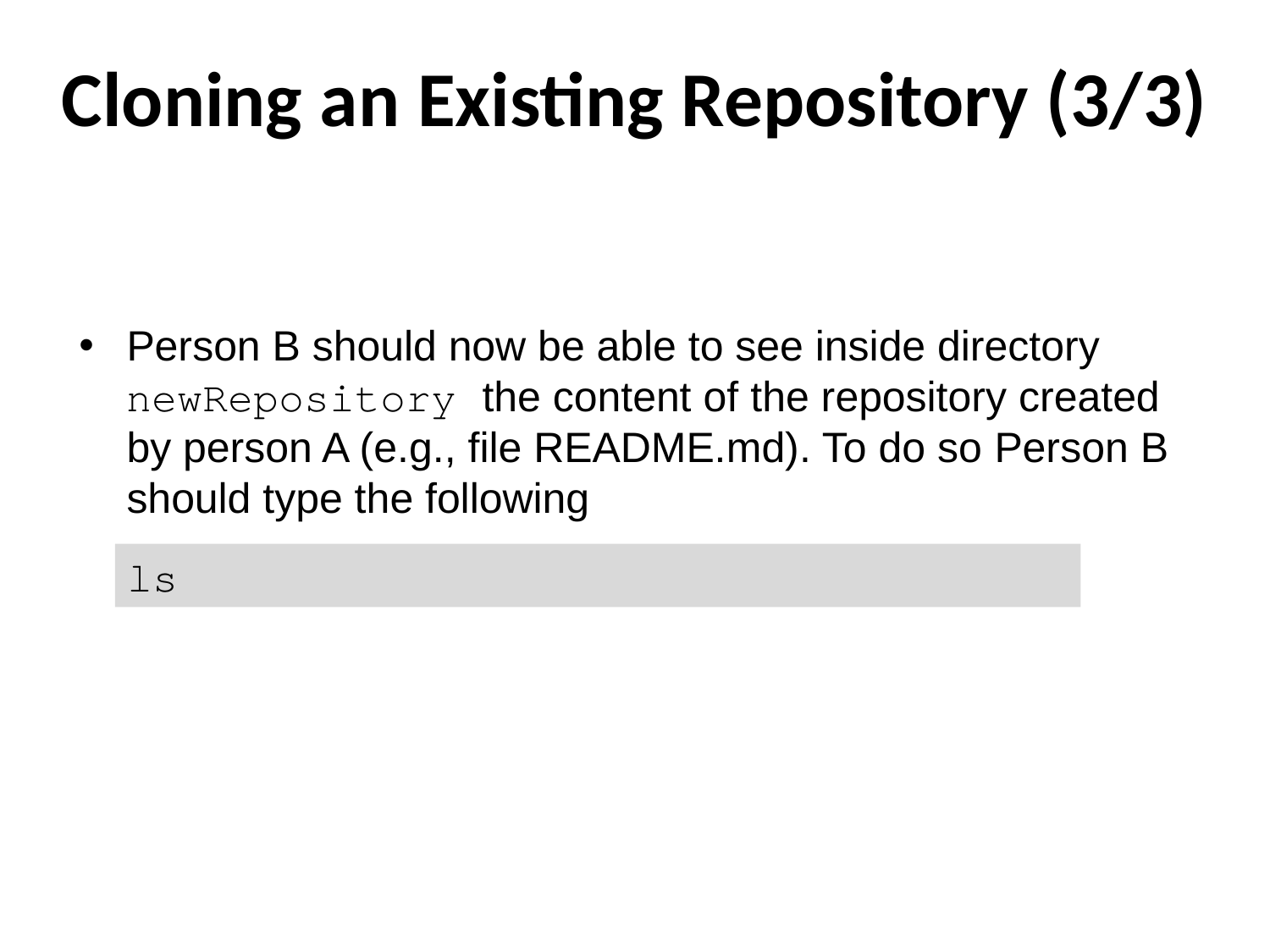

Cloning an Existing Repository (3/3)

Person B should now be able to see inside directory newRepository the content of the repository created by person A (e.g., file README.md). To do so Person B should type the following

ls